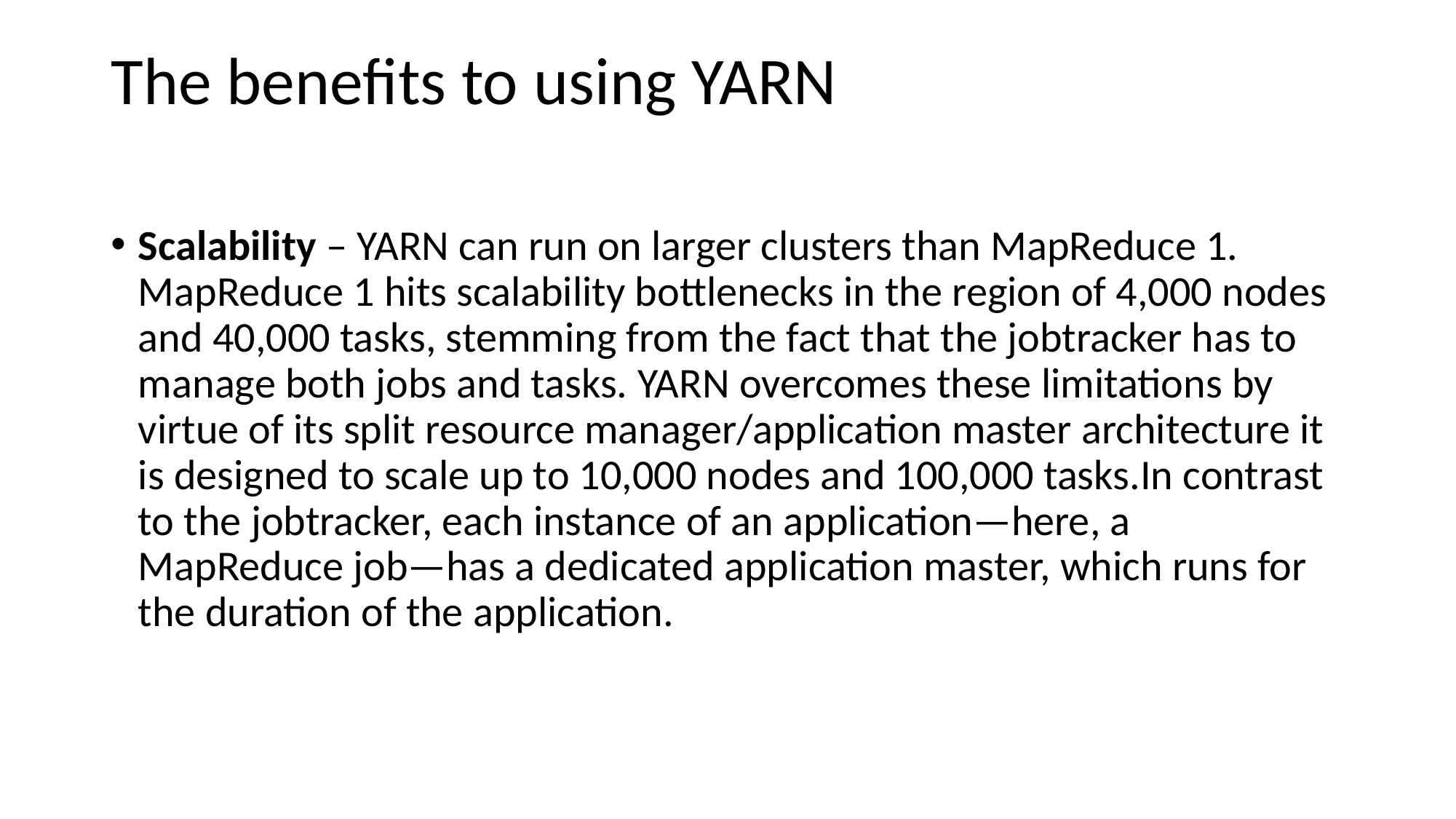

# The benefits to using YARN
Scalability – YARN can run on larger clusters than MapReduce 1. MapReduce 1 hits scalability bottlenecks in the region of 4,000 nodes and 40,000 tasks, stemming from the fact that the jobtracker has to manage both jobs and tasks. YARN overcomes these limitations by virtue of its split resource manager/application master architecture it is designed to scale up to 10,000 nodes and 100,000 tasks.In contrast to the jobtracker, each instance of an application—here, a MapReduce job—has a dedicated application master, which runs for the duration of the application.